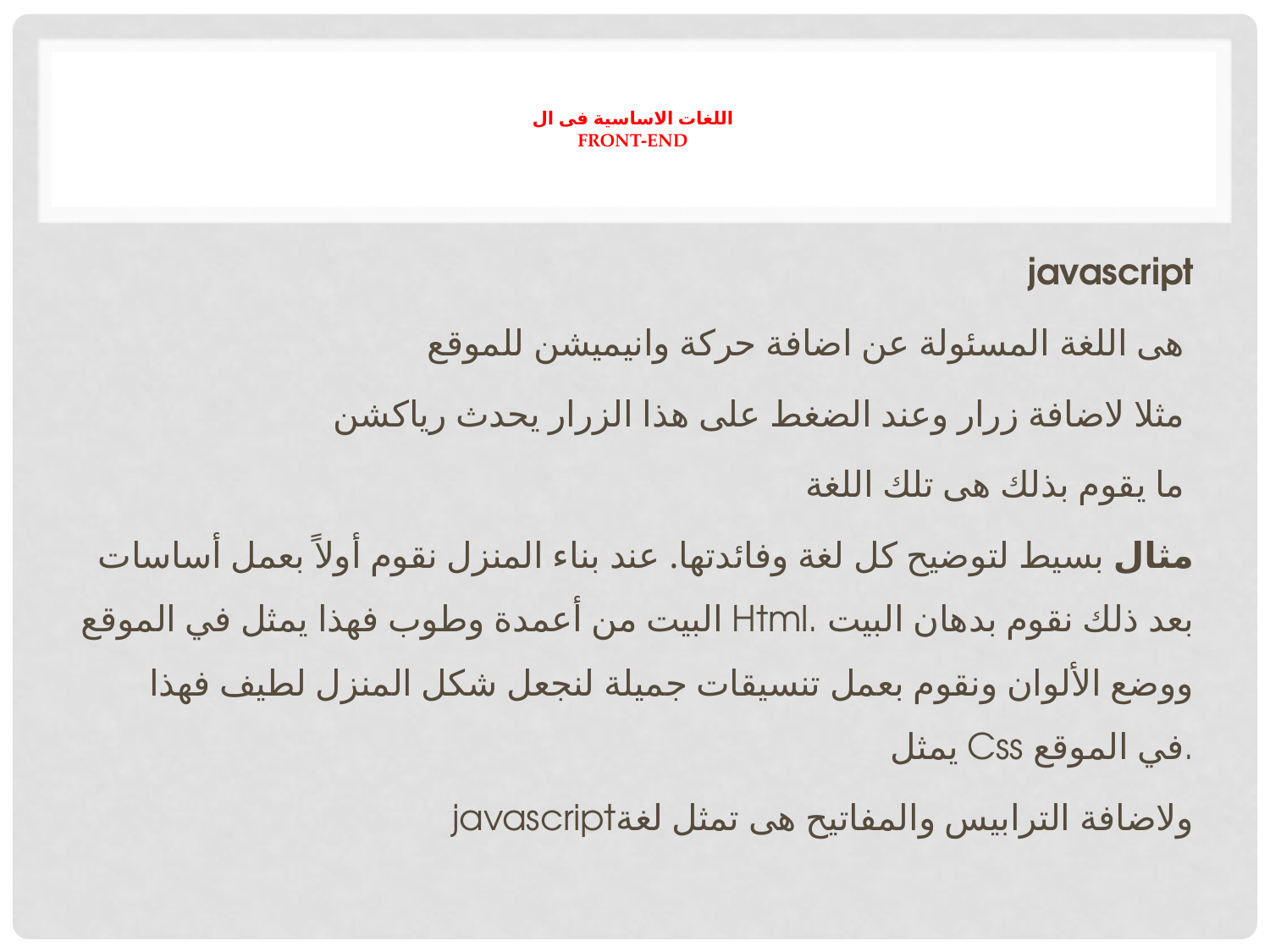

# اللغات الاساسية فى ال front-end
javascript
هى اللغة المسئولة عن اضافة حركة وانيميشن للموقع
مثلا لاضافة زرار وعند الضغط على هذا الزرار يحدث رياكشن
ما يقوم بذلك هى تلك اللغة
مثال بسيط لتوضيح كل لغة وفائدتها. عند بناء المنزل نقوم أولاً بعمل أساسات البيت من أعمدة وطوب فهذا يمثل في الموقع Html. بعد ذلك نقوم بدهان البيت ووضع الألوان ونقوم بعمل تنسيقات جميلة لنجعل شكل المنزل لطيف فهذا يمثل Css في الموقع.
javascriptولاضافة الترابيس والمفاتيح هى تمثل لغة